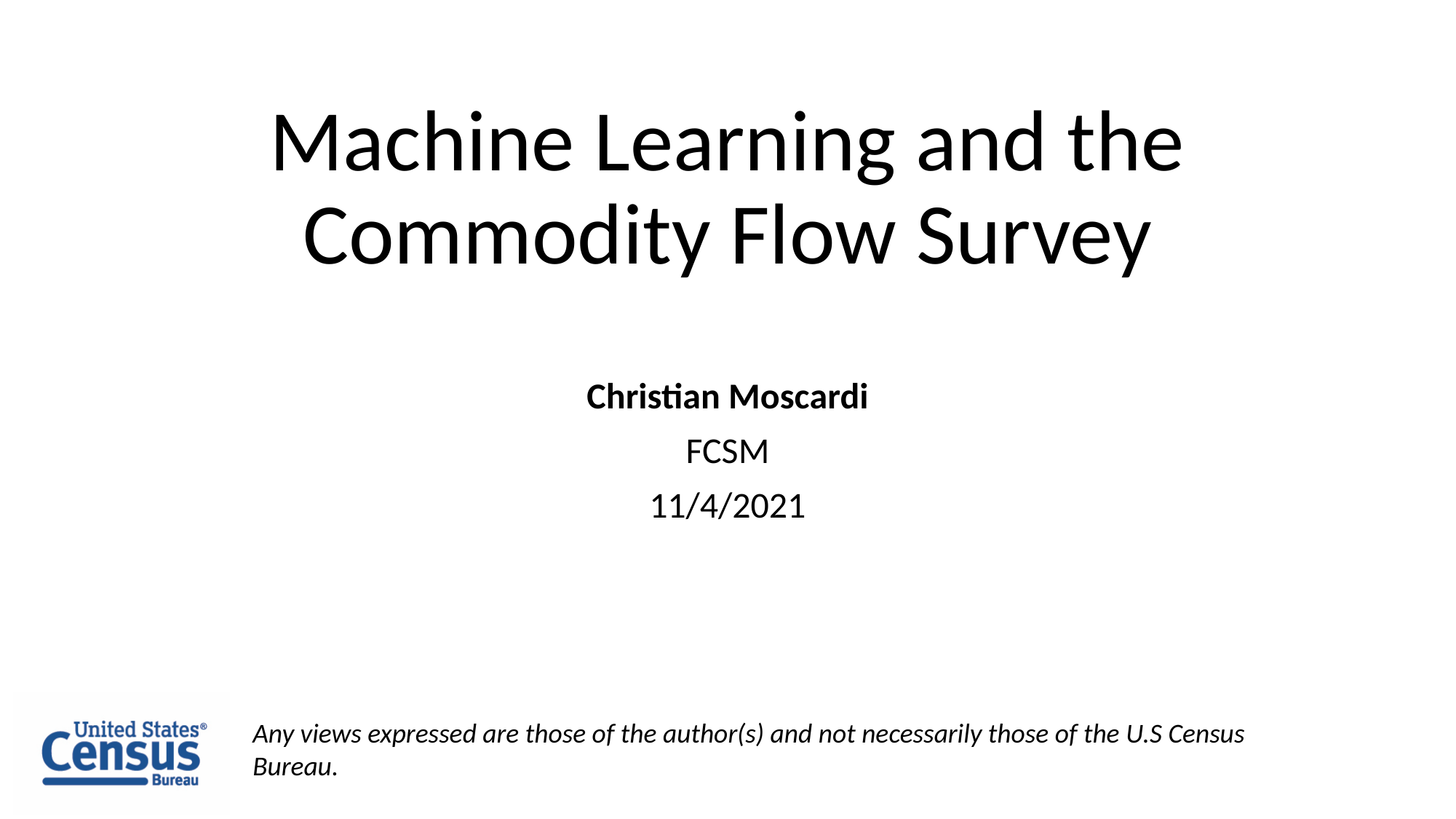

# Machine Learning and the Commodity Flow Survey
Christian Moscardi
FCSM
11/4/2021
Any views expressed are those of the author(s) and not necessarily those of the U.S Census Bureau.